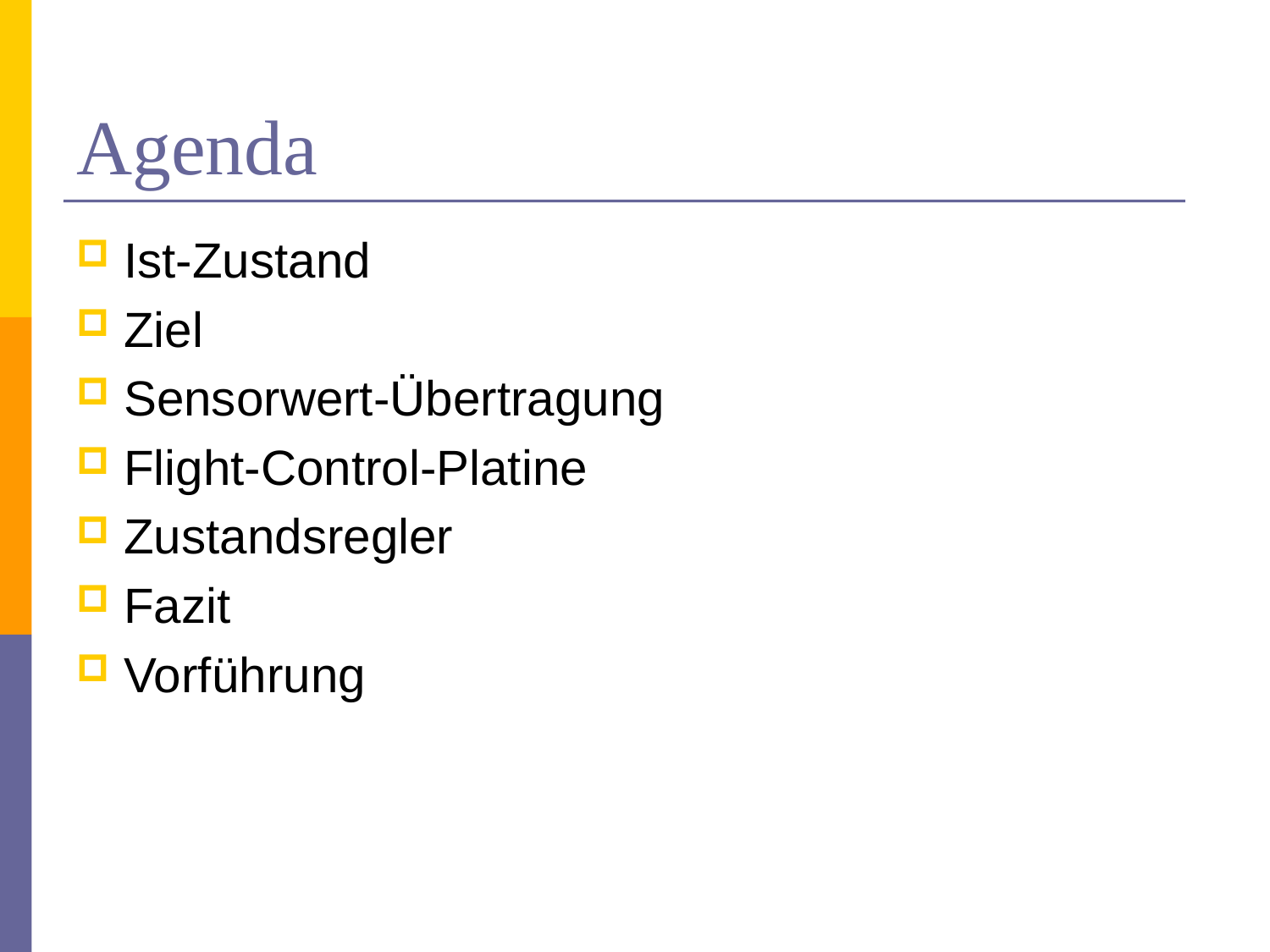

# Agenda
Ist-Zustand
Ziel
Sensorwert-Übertragung
Flight-Control-Platine
Zustandsregler
Fazit
Vorführung